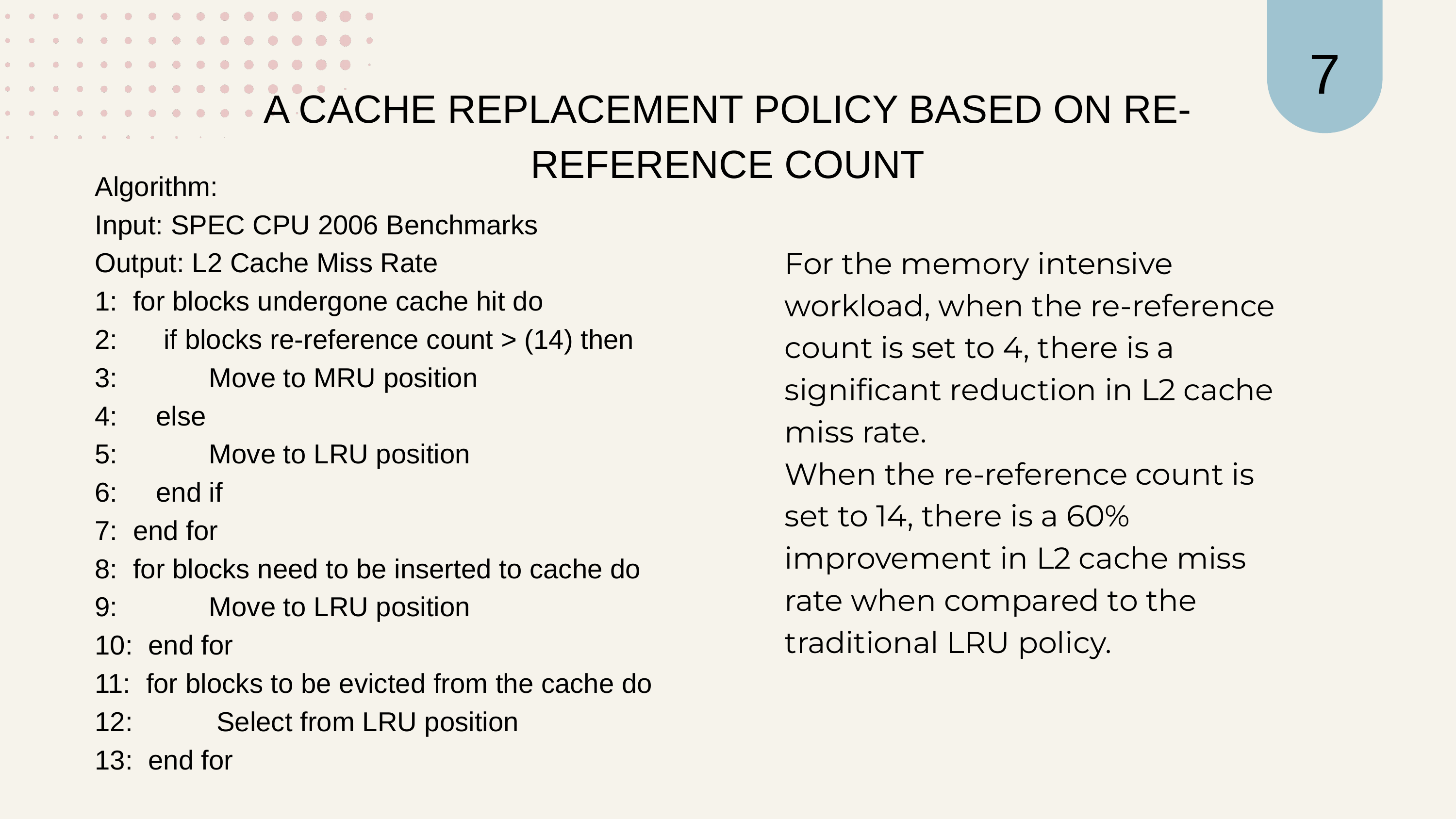

7

A CACHE REPLACEMENT POLICY BASED ON RE-REFERENCE COUNT
Algorithm:
Input: SPEC CPU 2006 Benchmarks
Output: L2 Cache Miss Rate
1:  for blocks undergone cache hit do
2:      if blocks re-reference count > (14) then
3:            Move to MRU position
4:     else
5:            Move to LRU position
6:     end if
7:  end for
8:  for blocks need to be inserted to cache do
9:            Move to LRU position
10:  end for
11:  for blocks to be evicted from the cache do
12:           Select from LRU position
13:  end for

For the memory intensive workload, when the re-reference count is set to 4, there is a significant reduction in L2 cache miss rate.
When the re-reference count is set to 14, there is a 60% improvement in L2 cache miss rate when compared to the traditional LRU policy.